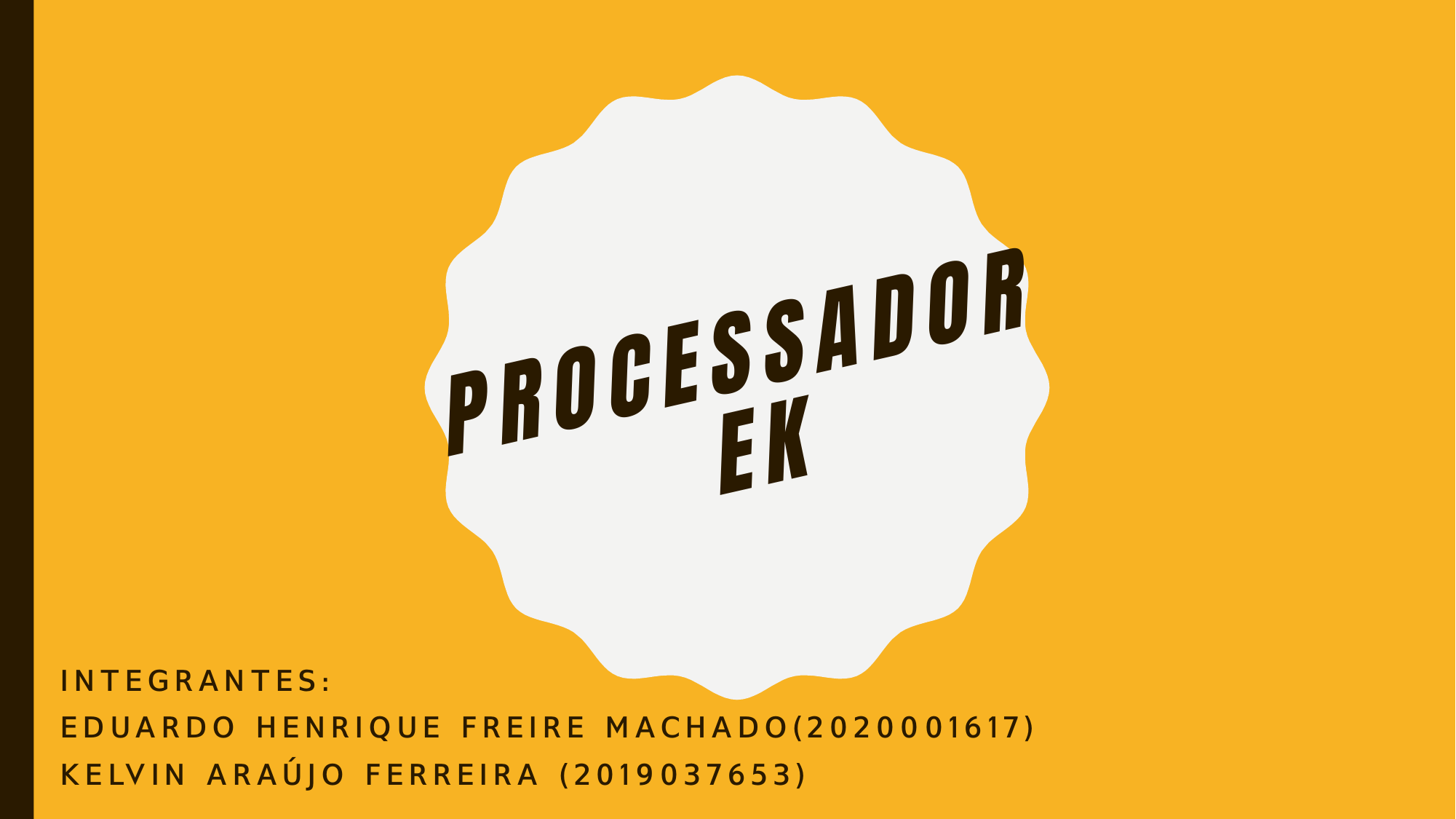

# Processador ek
Integrantes:
Eduardo Henrique freire machado(2020001617)
Kelvin Araújo ferreira (2019037653)